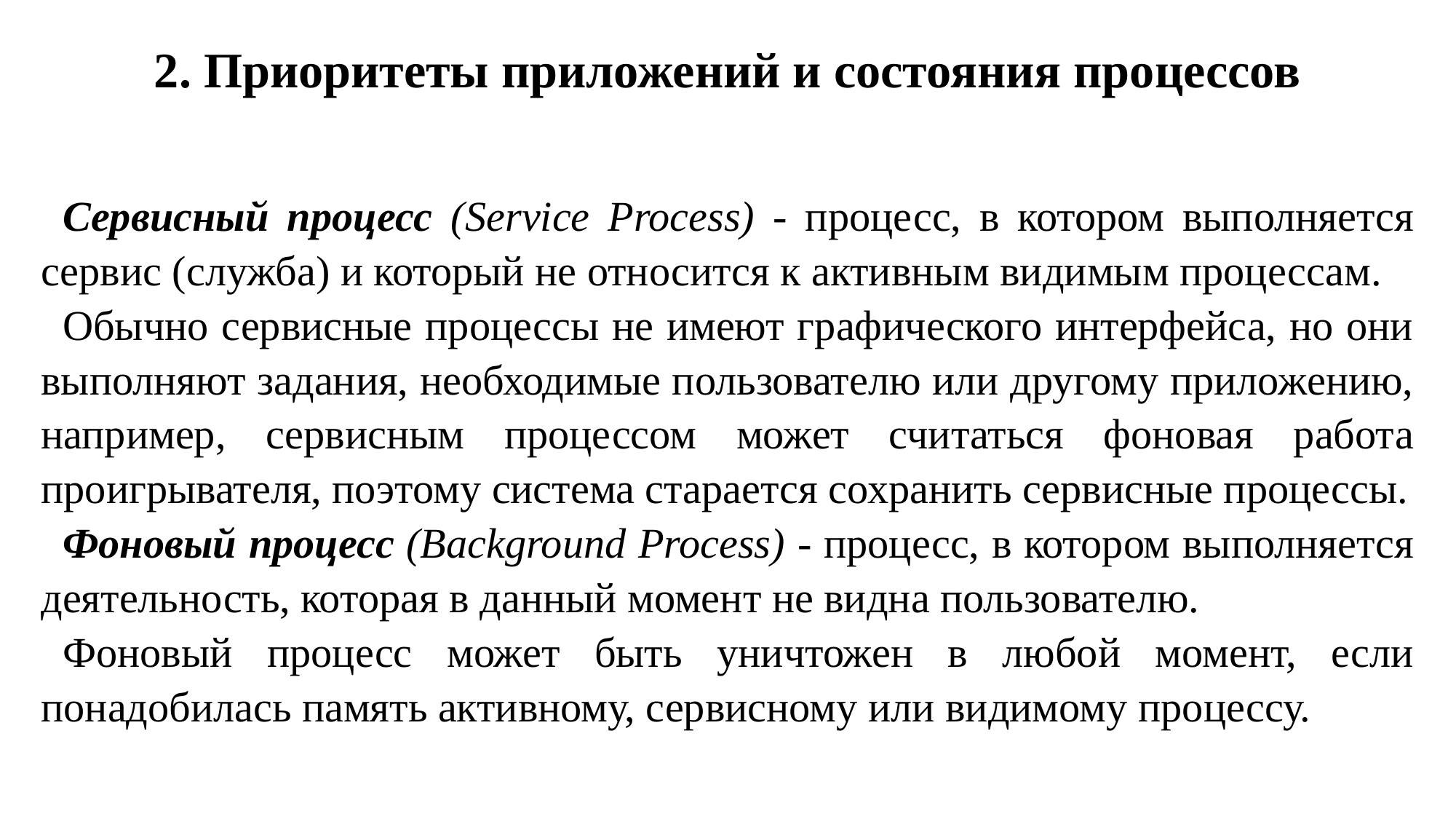

# 2. Приоритеты приложений и состояния процессов
Сервисный процесс (Service Process) - процесс, в котором выполняется сервис (служба) и который не относится к активным видимым процессам.
Обычно сервисные процессы не имеют графического интерфейса, но они выполняют задания, необходимые пользователю или другому приложению, например, сервисным процессом может считаться фоновая работа проигрывателя, поэтому система старается сохранить сервисные процессы.
Фоновый процесс (Background Process) - процесс, в котором выполняется деятельность, которая в данный момент не видна пользователю.
Фоновый процесс может быть уничтожен в любой момент, если понадобилась память активному, сервисному или видимому процессу.